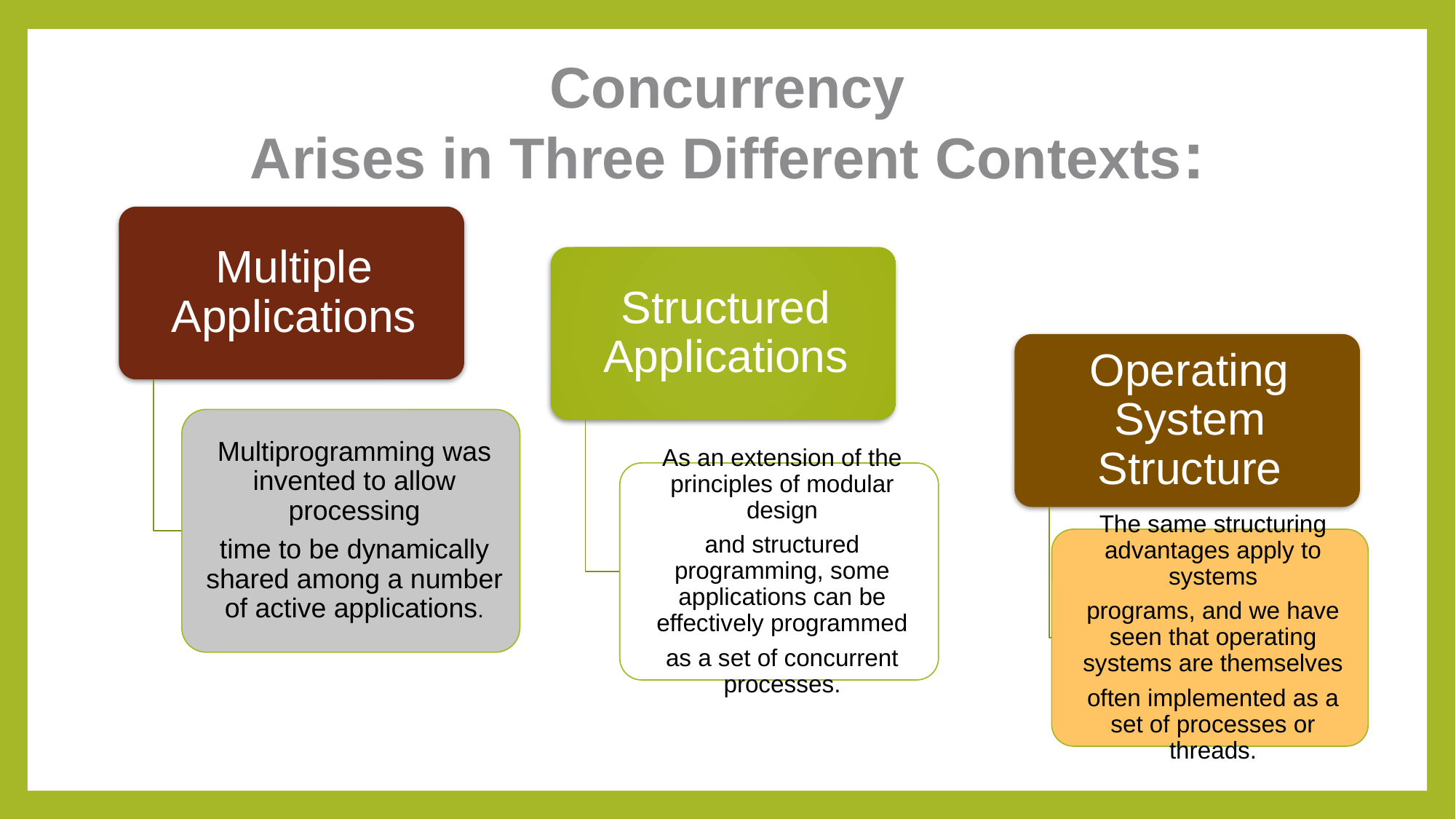

# Concurrency Arises in Three Different Contexts:

Multiple Applications
Multiprogramming was invented to allow processing
time to be dynamically shared among a number of active applications.
Structured Applications
As an extension of the principles of modular design
and structured programming, some applications can be effectively programmed
as a set of concurrent processes.
Operating System Structure
The same structuring advantages apply to systems
programs, and we have seen that operating systems are themselves
often implemented as a set of processes or threads.